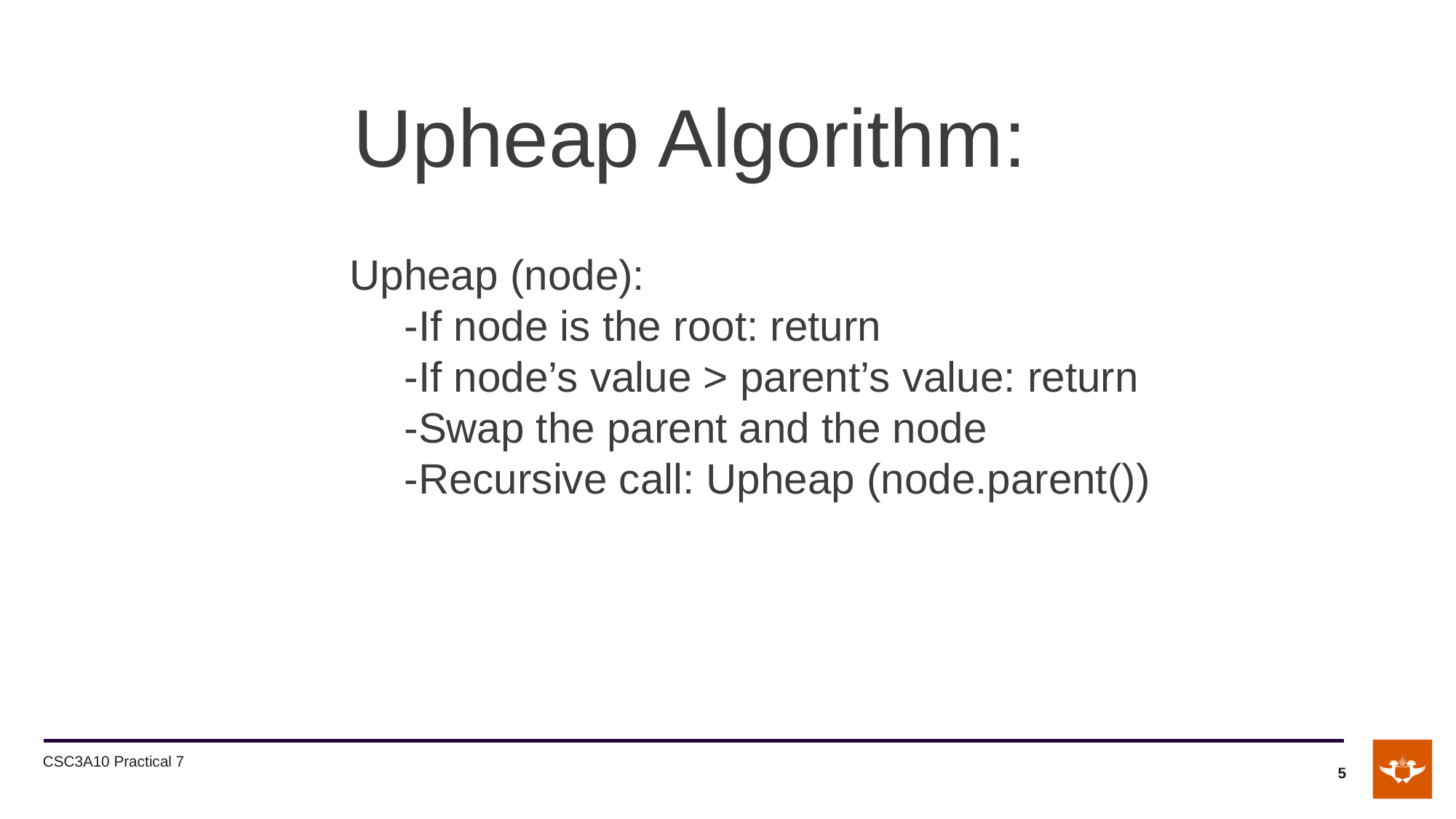

Upheap Algorithm:
Upheap (node):
-If node is the root: return
-If node’s value > parent’s value: return
-Swap the parent and the node
-Recursive call: Upheap (node.parent())
CSC3A10 Practical 7